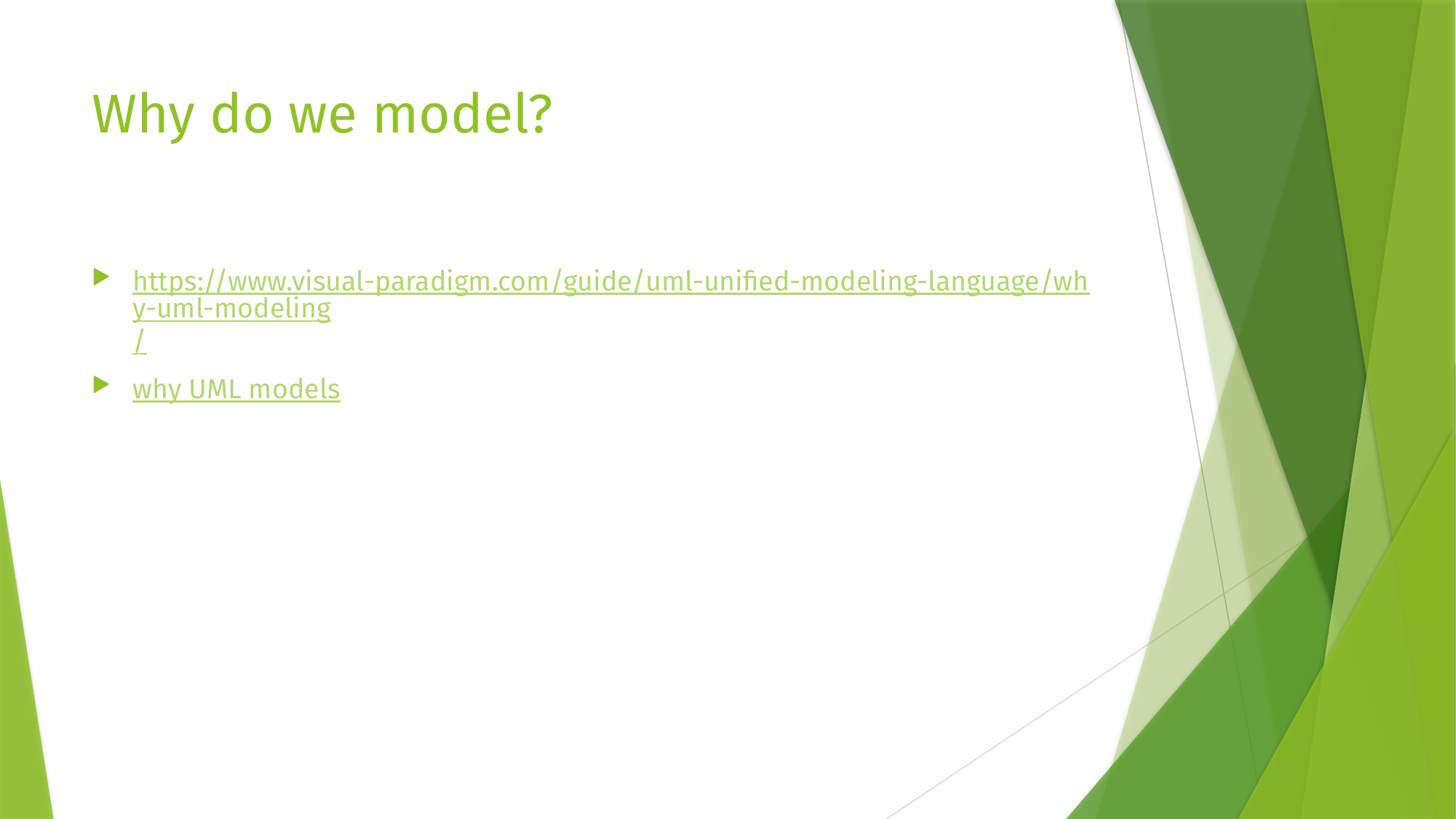

# Why do we model?
https://www.visual-paradigm.com/guide/uml-unified-modeling-language/why-uml-modeling/
why UML models